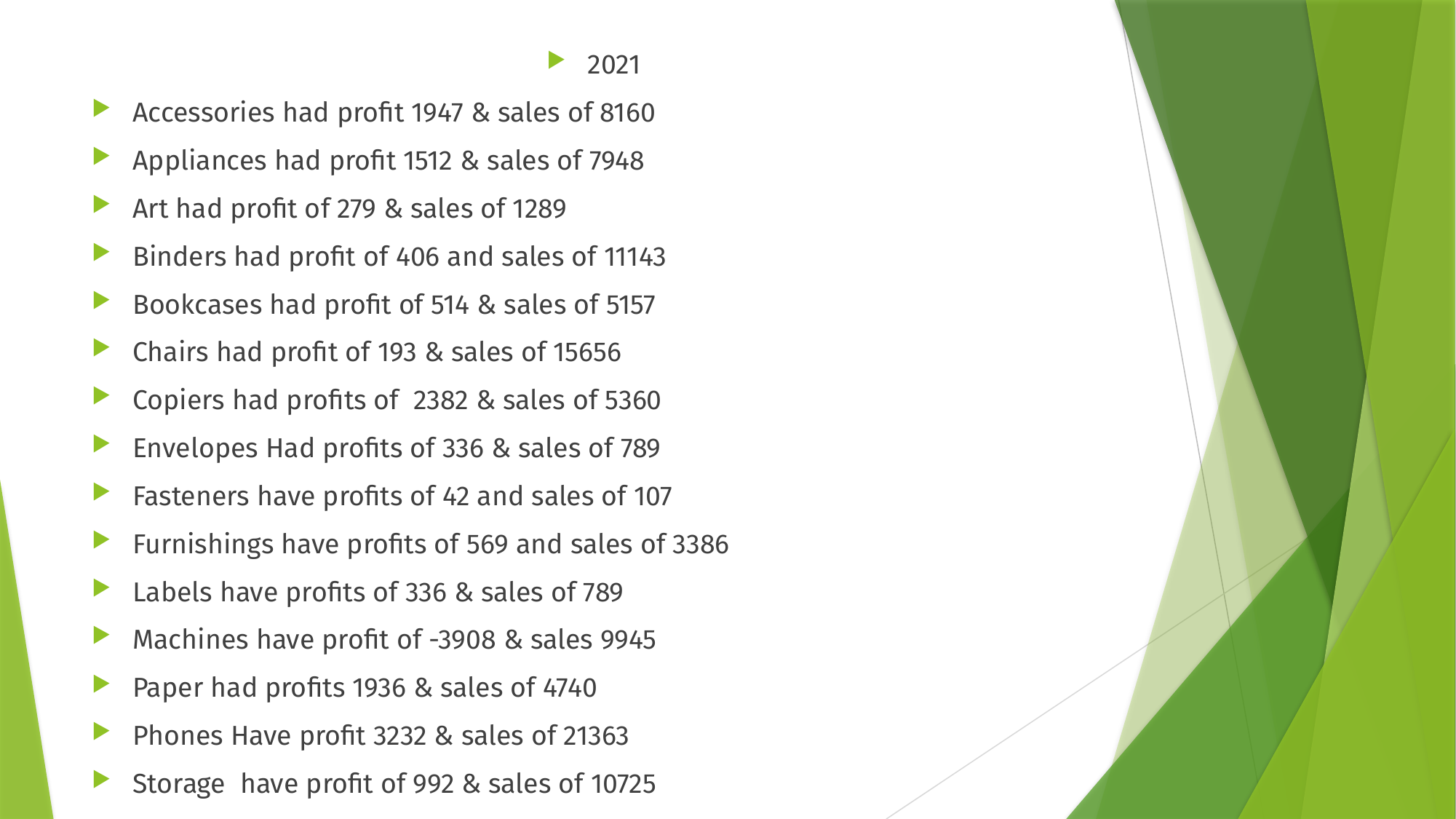

2021
Accessories had profit 1947 & sales of 8160
Appliances had profit 1512 & sales of 7948
Art had profit of 279 & sales of 1289
Binders had profit of 406 and sales of 11143
Bookcases had profit of 514 & sales of 5157
Chairs had profit of 193 & sales of 15656
Copiers had profits of  2382 & sales of 5360
Envelopes Had profits of 336 & sales of 789
Fasteners have profits of 42 and sales of 107
Furnishings have profits of 569 and sales of 3386
Labels have profits of 336 & sales of 789
Machines have profit of -3908 & sales 9945
Paper had profits 1936 & sales of 4740
Phones Have profit 3232 & sales of 21363
Storage  have profit of 992 & sales of 10725